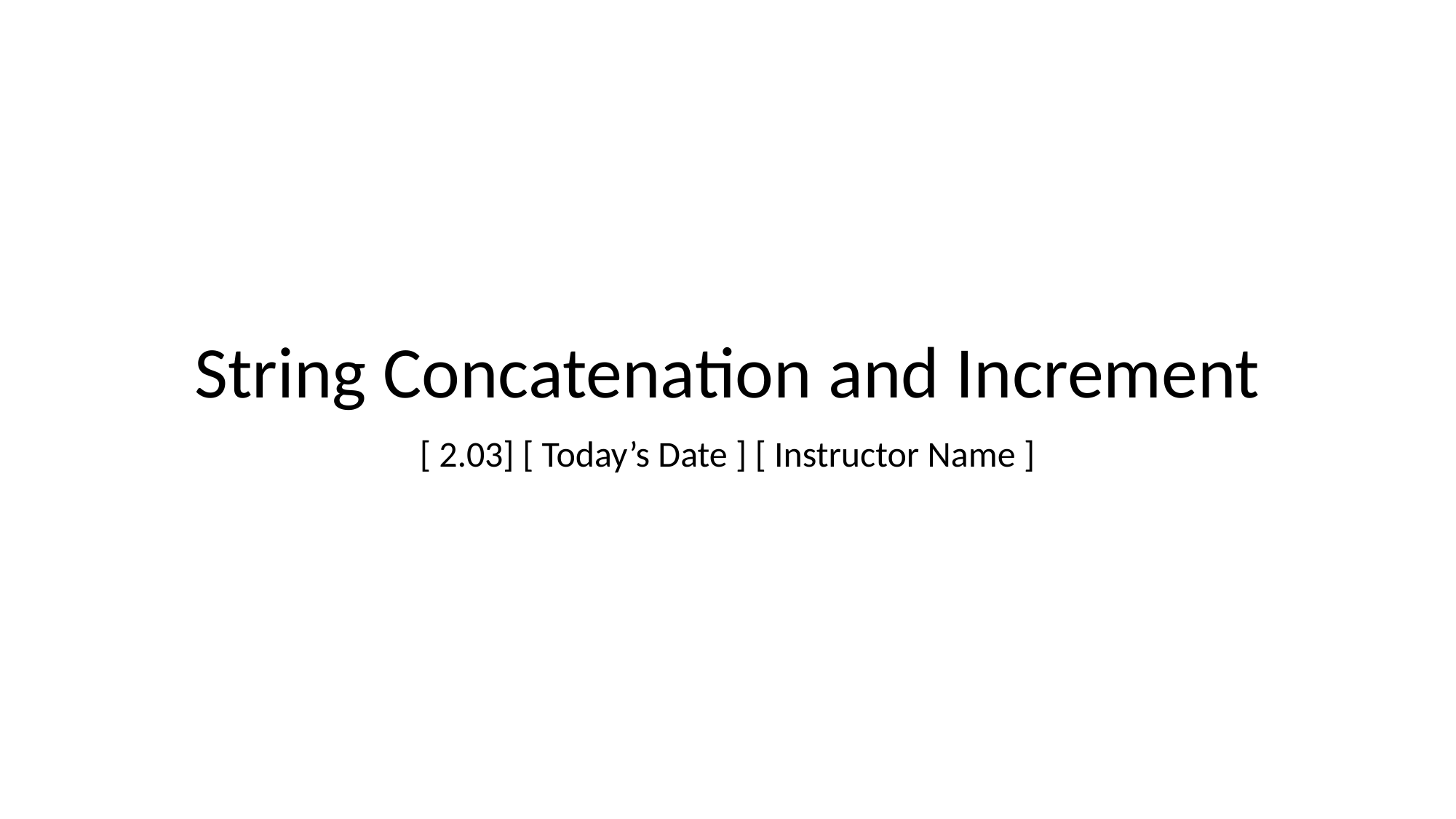

# String Concatenation and Increment
[ 2.03] [ Today’s Date ] [ Instructor Name ]